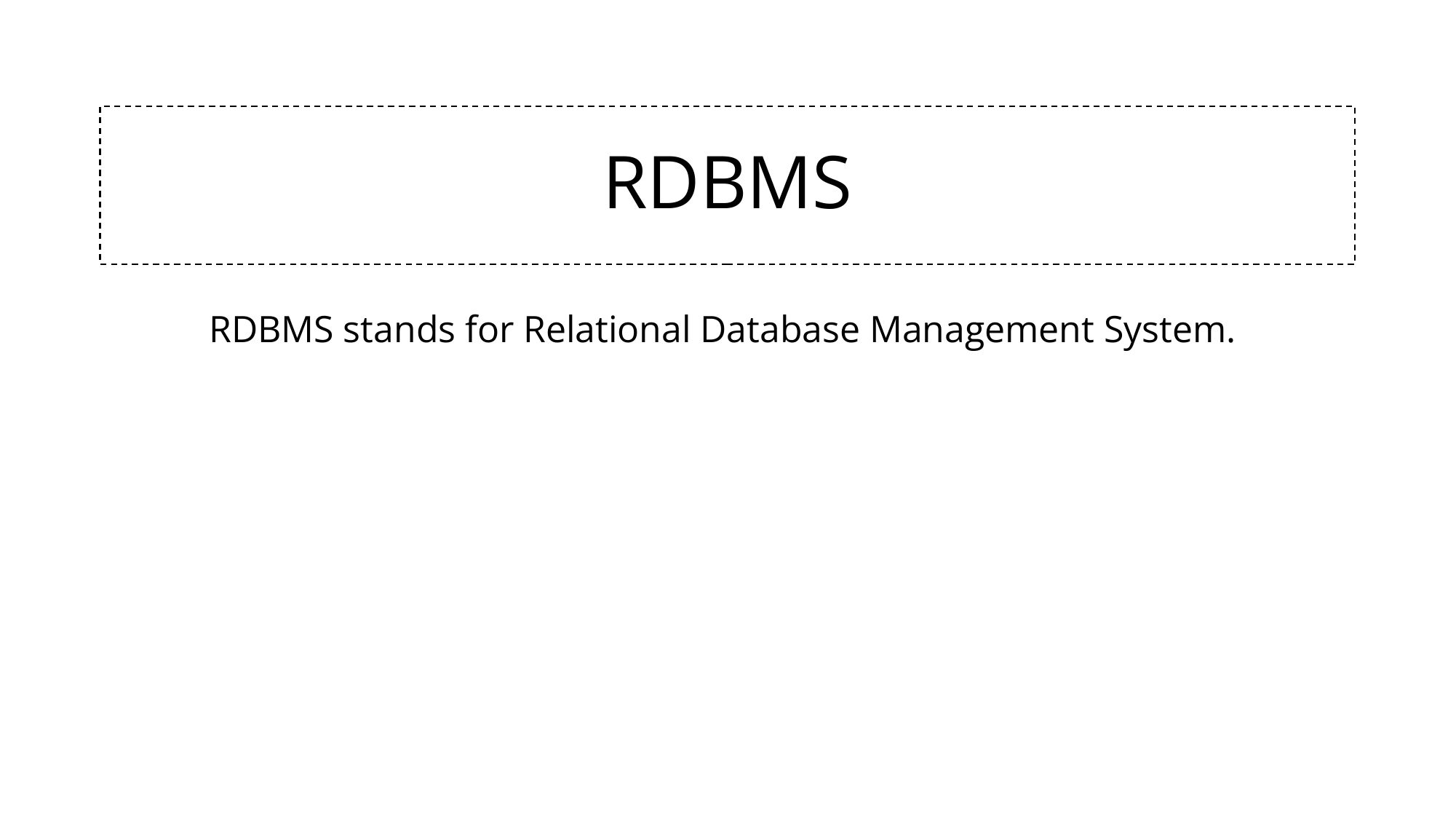

# RDBMS
RDBMS stands for Relational Database Management System.